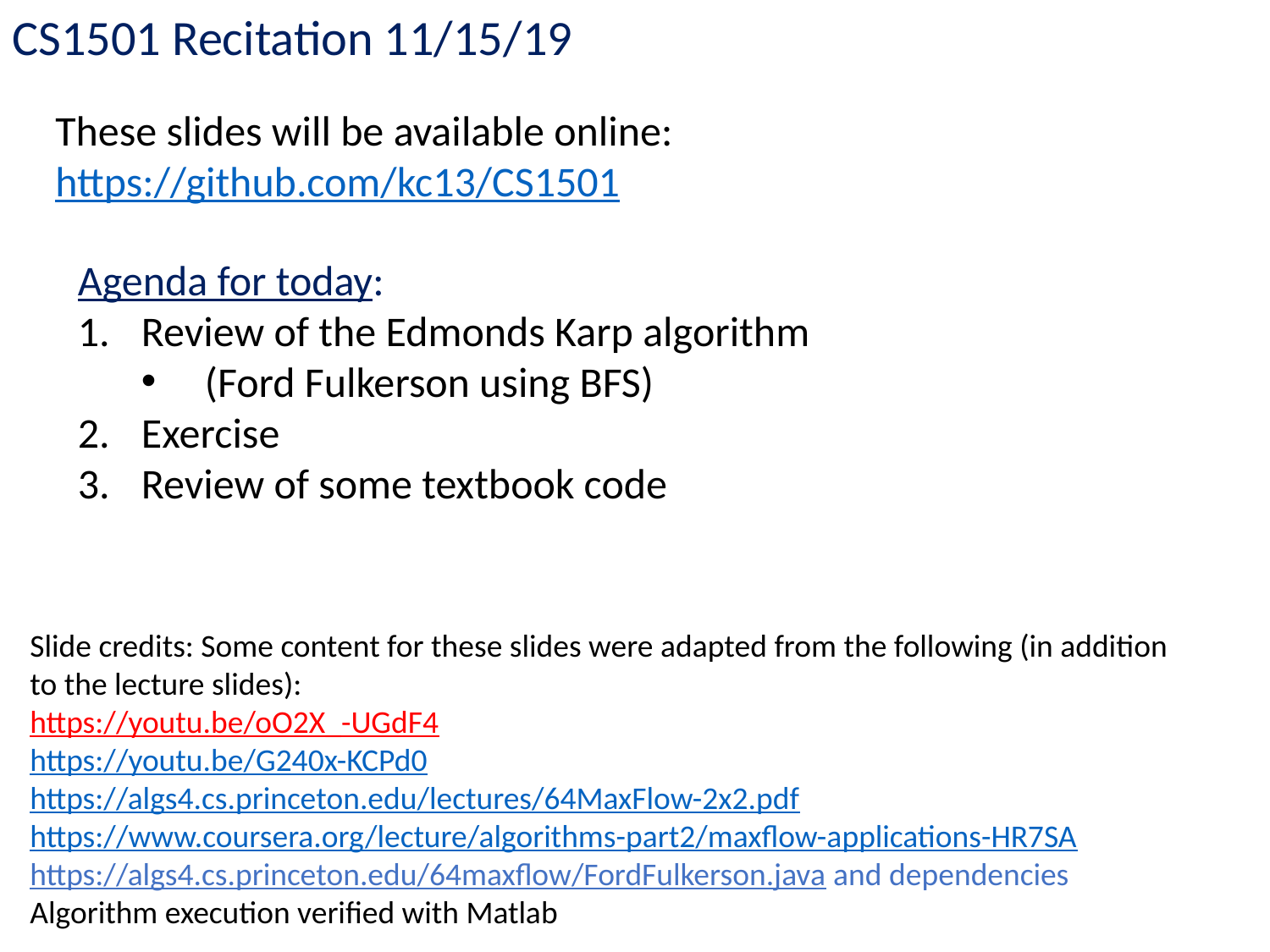

CS1501 Recitation 11/15/19
These slides will be available online:
https://github.com/kc13/CS1501
Agenda for today:
Review of the Edmonds Karp algorithm
(Ford Fulkerson using BFS)
Exercise
Review of some textbook code

Slide credits: Some content for these slides were adapted from the following (in addition to the lecture slides):
https://youtu.be/oO2X_-UGdF4
https://youtu.be/G240x-KCPd0
https://algs4.cs.princeton.edu/lectures/64MaxFlow-2x2.pdf
https://www.coursera.org/lecture/algorithms-part2/maxflow-applications-HR7SA
https://algs4.cs.princeton.edu/64maxflow/FordFulkerson.java and dependencies
Algorithm execution verified with Matlab